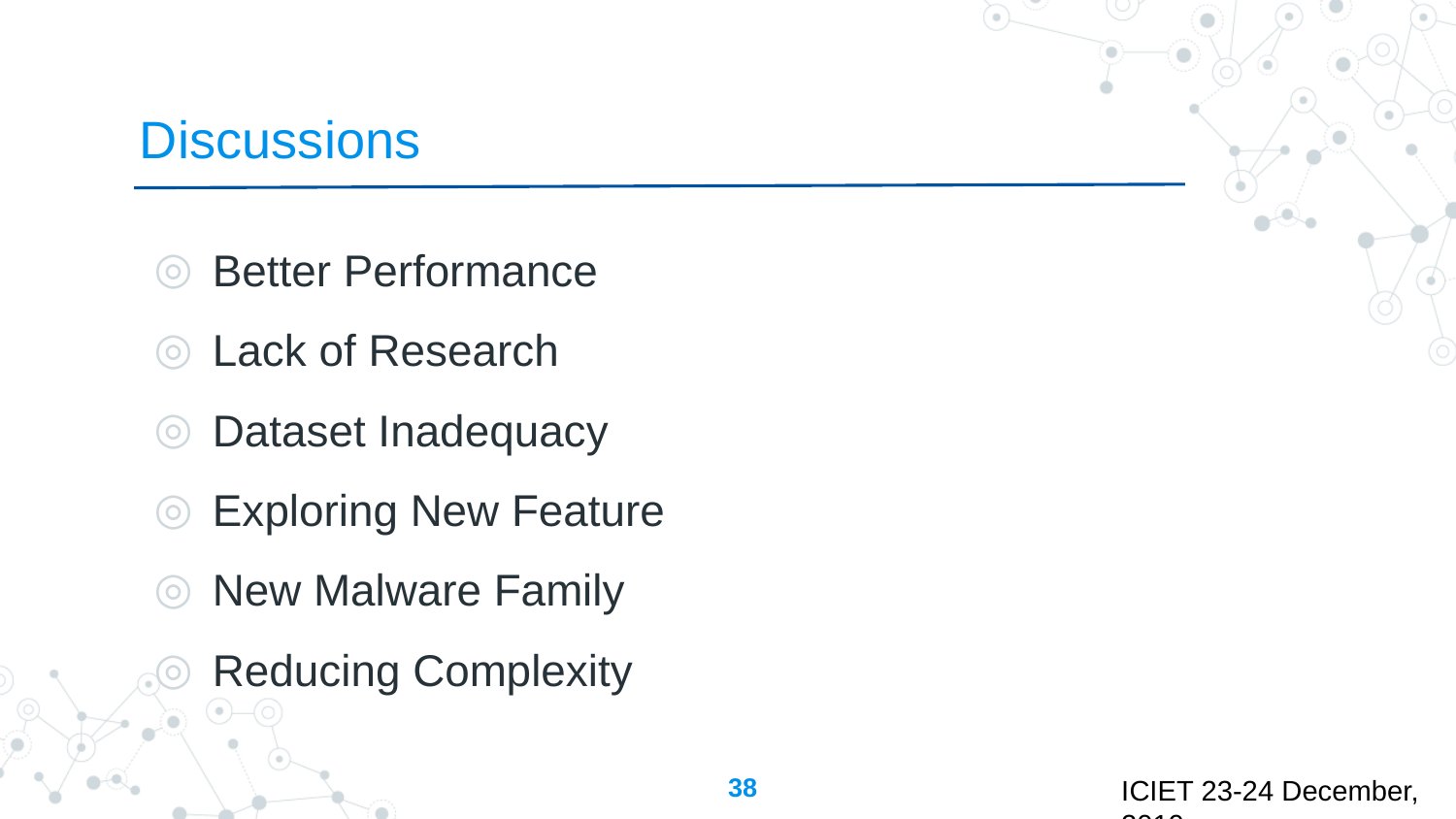

# Discussions
Better Performance
Lack of Research
Dataset Inadequacy
Exploring New Feature
New Malware Family
Reducing Complexity

38